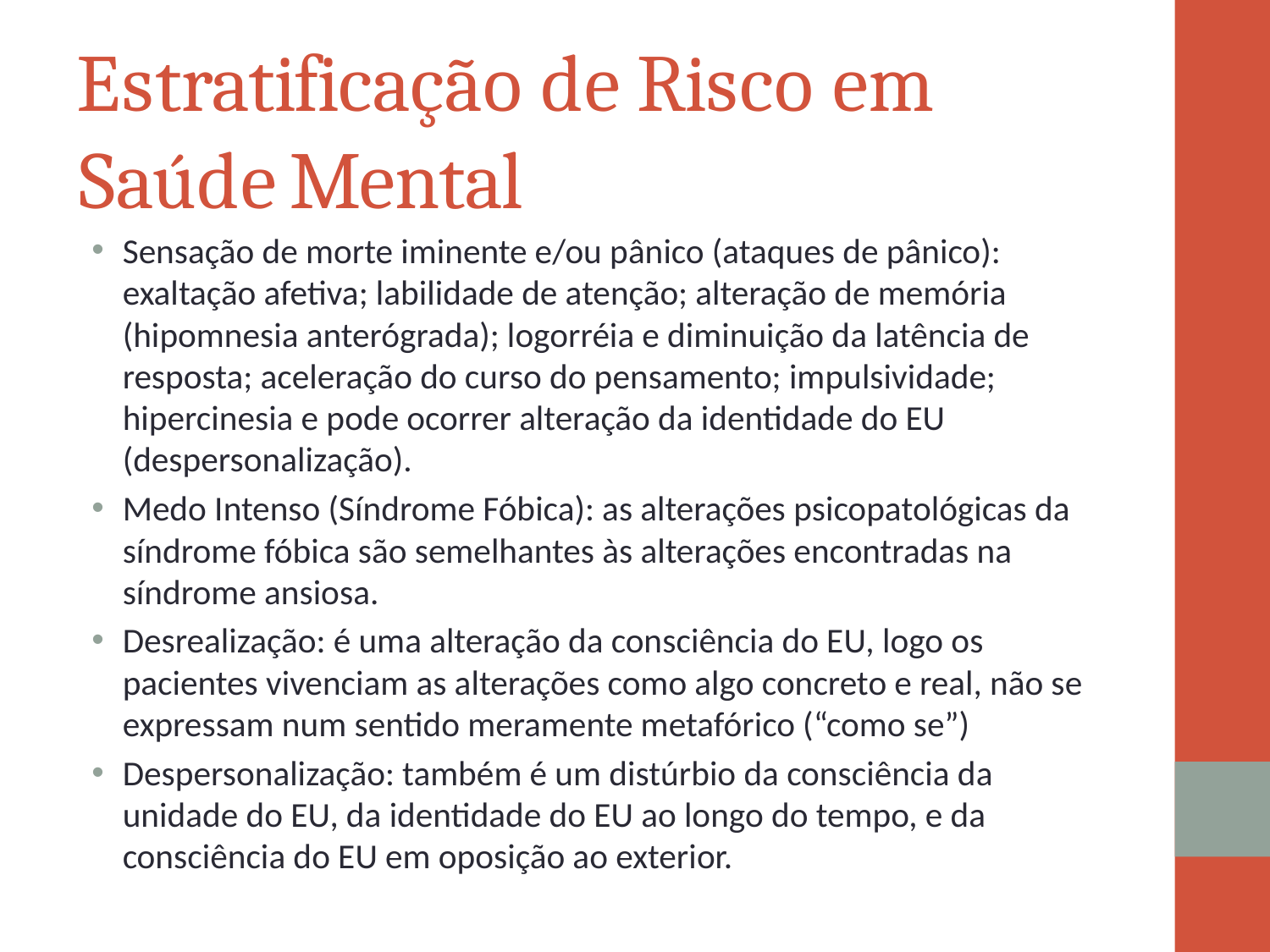

# Estratificação de Risco em Saúde Mental
Sensação de morte iminente e/ou pânico (ataques de pânico): exaltação afetiva; labilidade de atenção; alteração de memória (hipomnesia anterógrada); logorréia e diminuição da latência de resposta; aceleração do curso do pensamento; impulsividade; hipercinesia e pode ocorrer alteração da identidade do EU (despersonalização).
Medo Intenso (Síndrome Fóbica): as alterações psicopatológicas da síndrome fóbica são semelhantes às alterações encontradas na síndrome ansiosa.
Desrealização: é uma alteração da consciência do EU, logo os pacientes vivenciam as alterações como algo concreto e real, não se expressam num sentido meramente metafórico (“como se”)
Despersonalização: também é um distúrbio da consciência da unidade do EU, da identidade do EU ao longo do tempo, e da consciência do EU em oposição ao exterior.